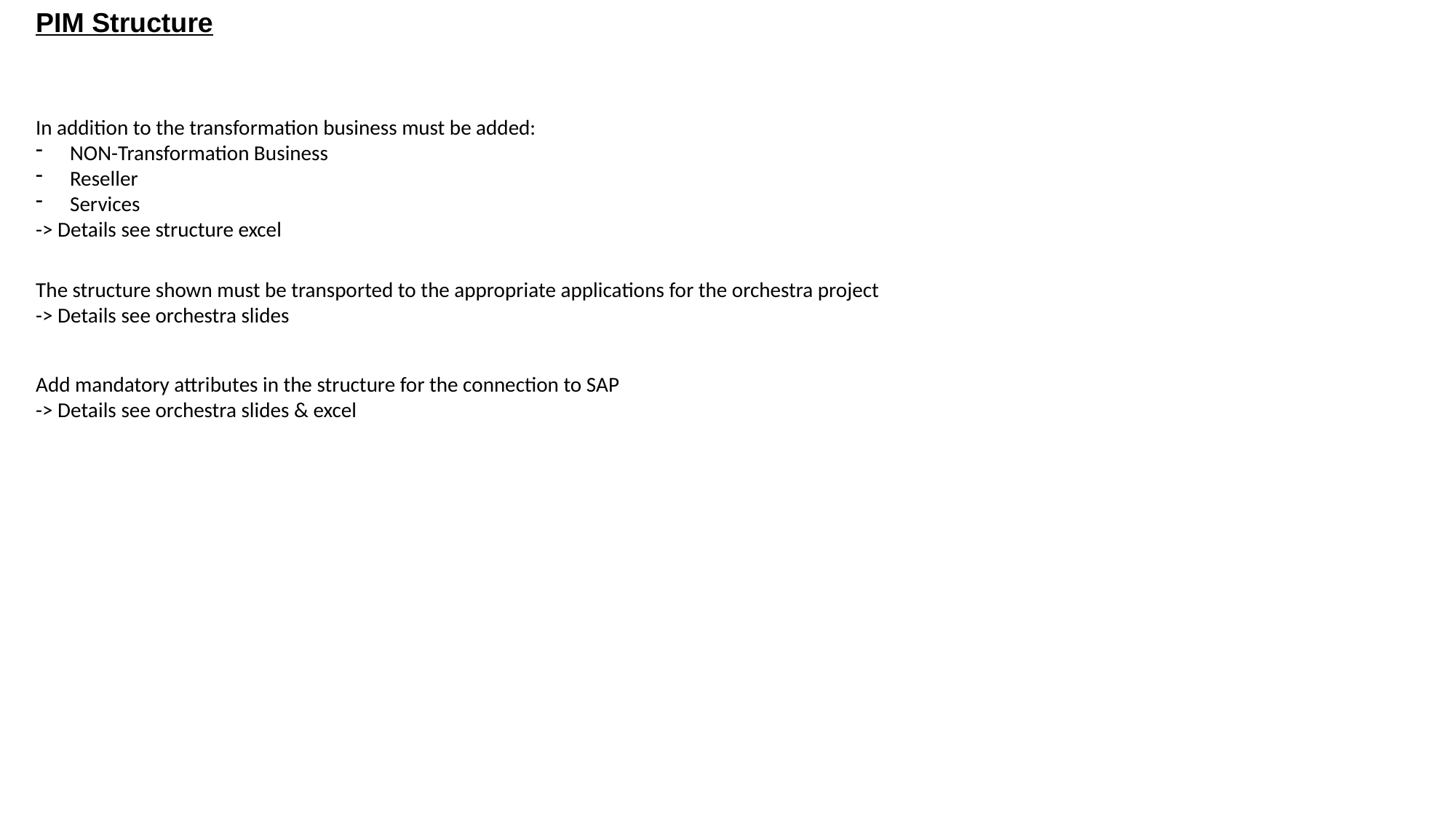

PIM Structure
In addition to the transformation business must be added:
NON-Transformation Business
Reseller
Services
-> Details see structure excel

The structure shown must be transported to the appropriate applications for the orchestra project
-> Details see orchestra slides
Add mandatory attributes in the structure for the connection to SAP
-> Details see orchestra slides & excel